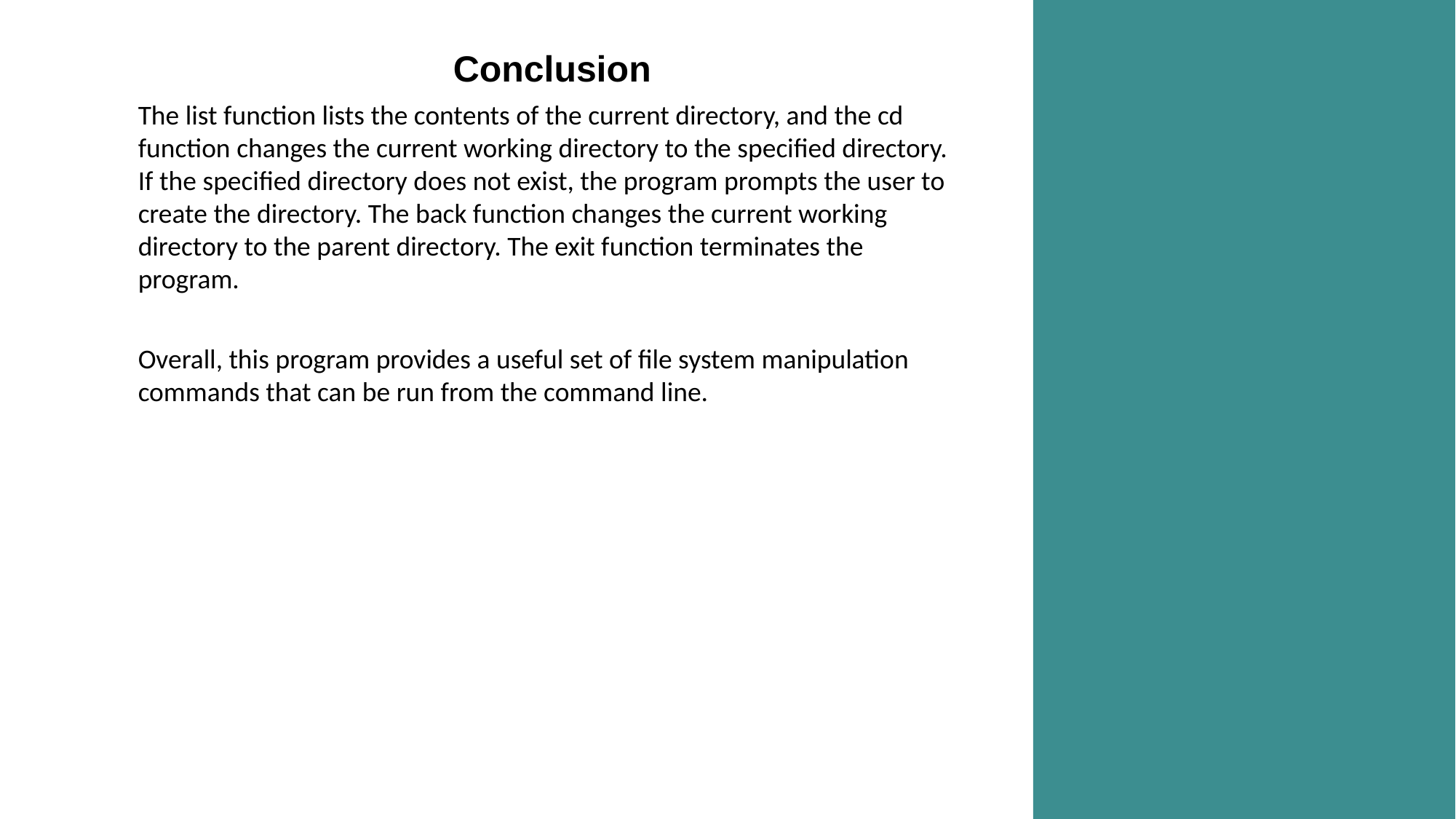

# Conclusion
The list function lists the contents of the current directory, and the cd function changes the current working directory to the specified directory. If the specified directory does not exist, the program prompts the user to create the directory. The back function changes the current working directory to the parent directory. The exit function terminates the program.
Overall, this program provides a useful set of file system manipulation commands that can be run from the command line.